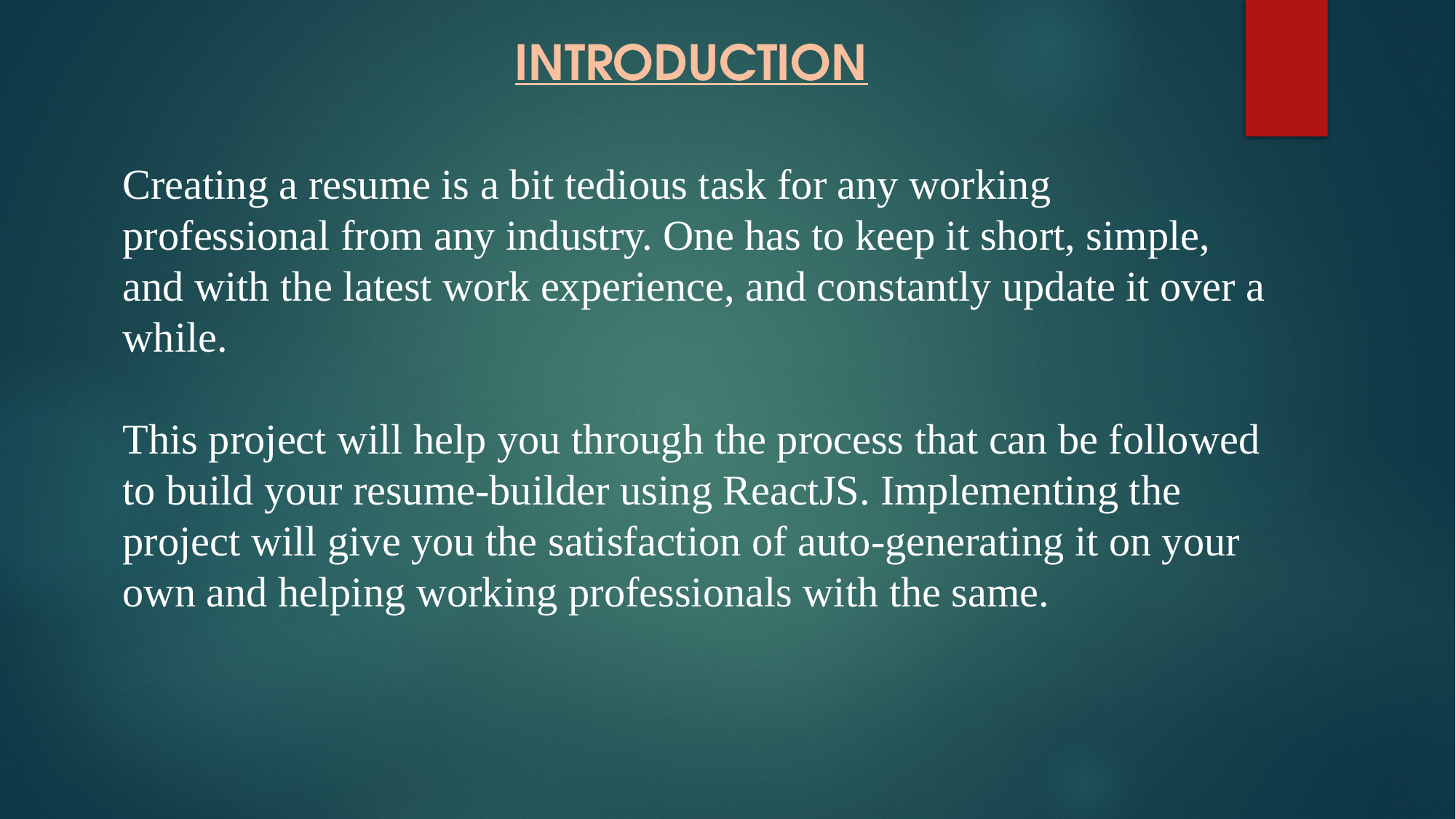

INTRODUCTION
Creating a resume is a bit tedious task for any working professional from any industry. One has to keep it short, simple, and with the latest work experience, and constantly update it over a while.
This project will help you through the process that can be followed to build your resume-builder using ReactJS. Implementing the project will give you the satisfaction of auto-generating it on your own and helping working professionals with the same.